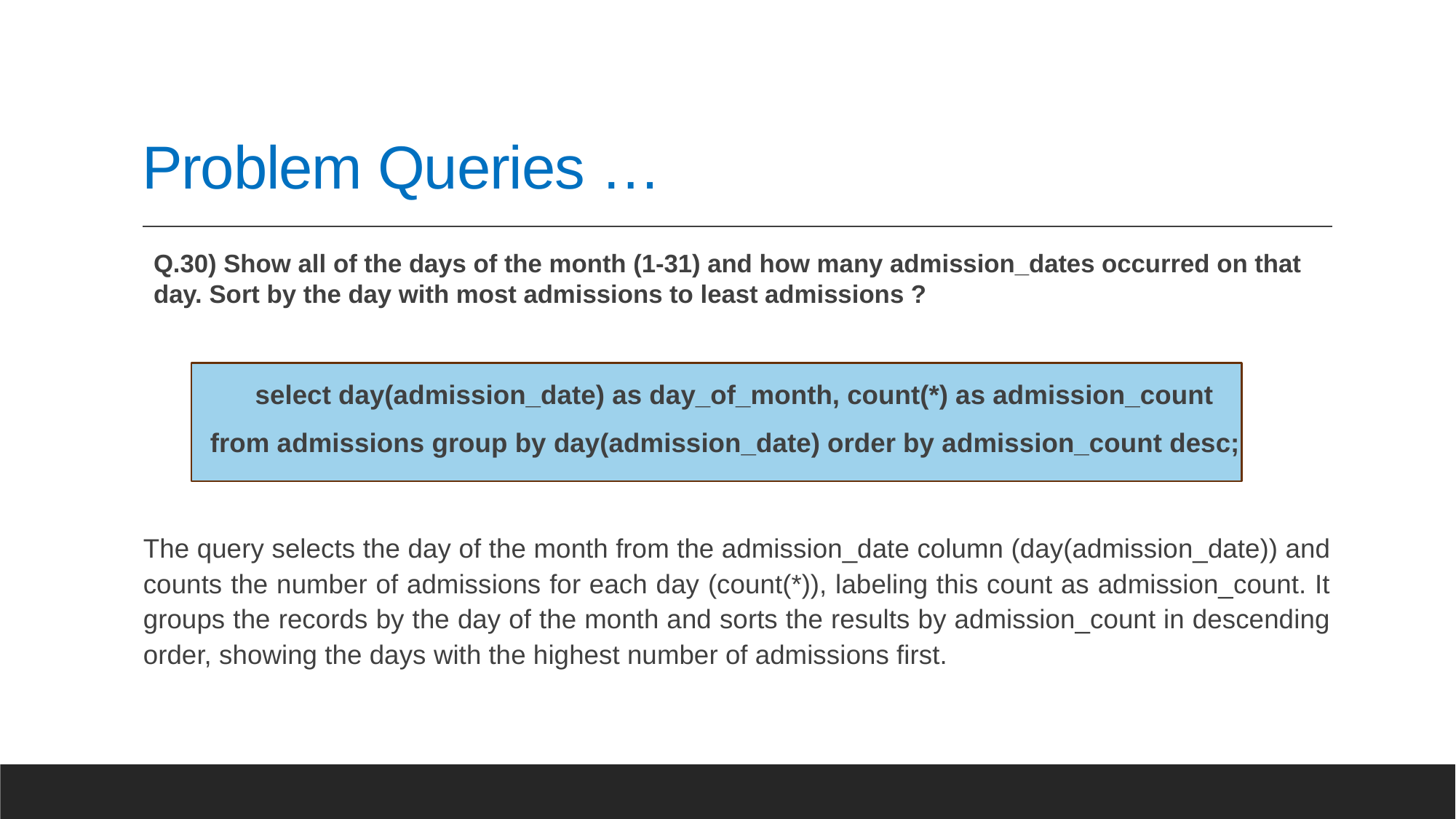

# Problem Queries …
Q.30) Show all of the days of the month (1-31) and how many admission_dates occurred on that day. Sort by the day with most admissions to least admissions ?

               select day(admission_date) as day_of_month, count(*) as admission_count
         from admissions group by day(admission_date) order by admission_count desc;

The query selects the day of the month from the admission_date column (day(admission_date)) and counts the number of admissions for each day (count(*)), labeling this count as admission_count. It groups the records by the day of the month and sorts the results by admission_count in descending order, showing the days with the highest number of admissions first.